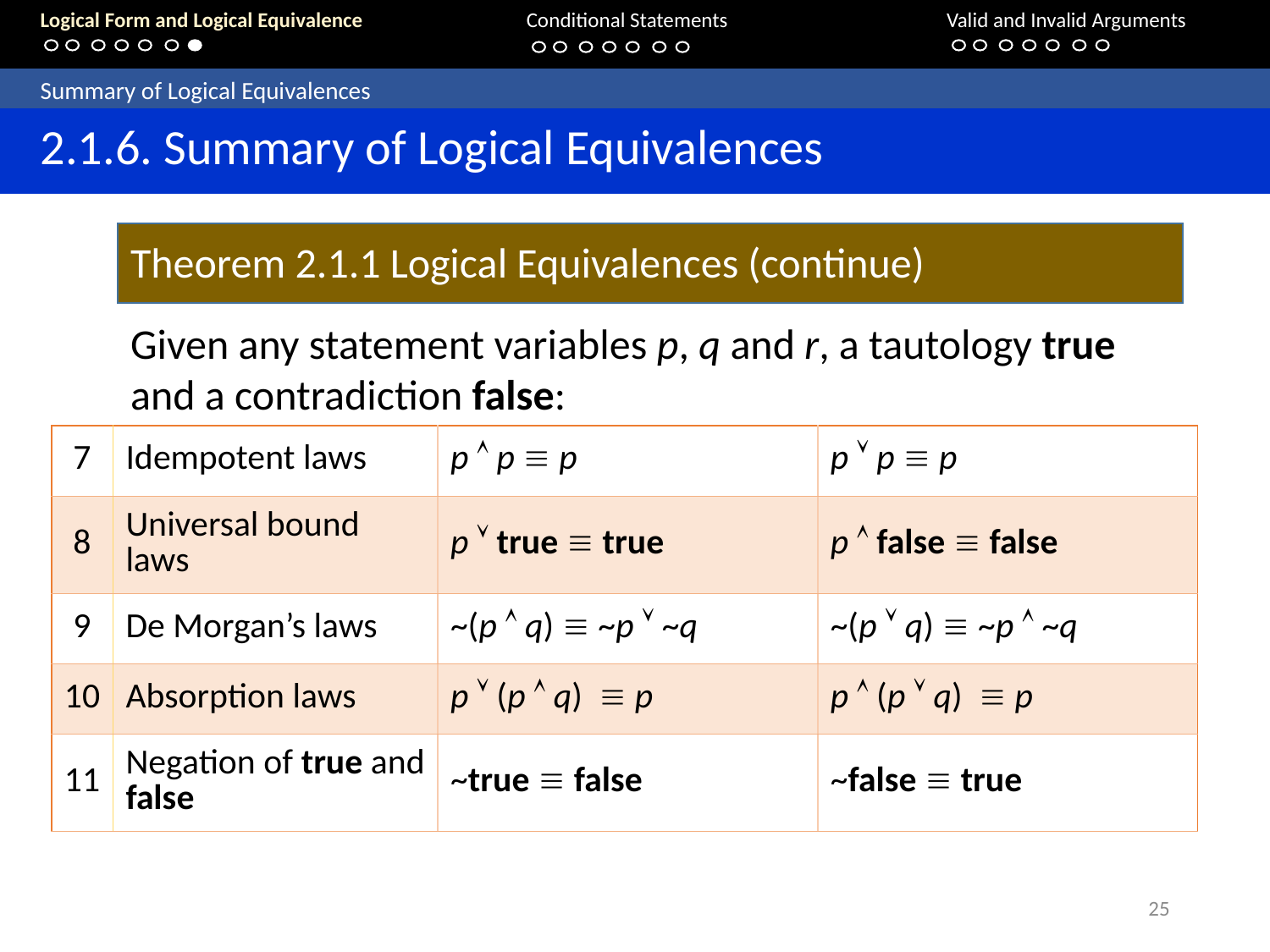

Logical Form and Logical Equivalence		Conditional Statements			Valid and Invalid Arguments

	Summary of Logical Equivalences
	2.1.6. Summary of Logical Equivalences

Theorem 2.1.1 Logical Equivalences (continue)
Given any statement variables p, q and r, a tautology true and a contradiction false:
| 7 | Idempotent laws | p ∧ p ≡ p | p ∨ p ≡ p |
| --- | --- | --- | --- |
| 8 | Universal bound laws | p ∨ true ≡ true | p ∧ false ≡ false |
| 9 | De Morgan’s laws | ~(p ∧ q) ≡ ~p ∨ ~q | ~(p ∨ q) ≡ ~p ∧ ~q |
| 10 | Absorption laws | p ∨ (p ∧ q) ≡ p | p ∧ (p ∨ q) ≡ p |
| 11 | Negation of true and false | ~true ≡ false | ~false ≡ true |
25